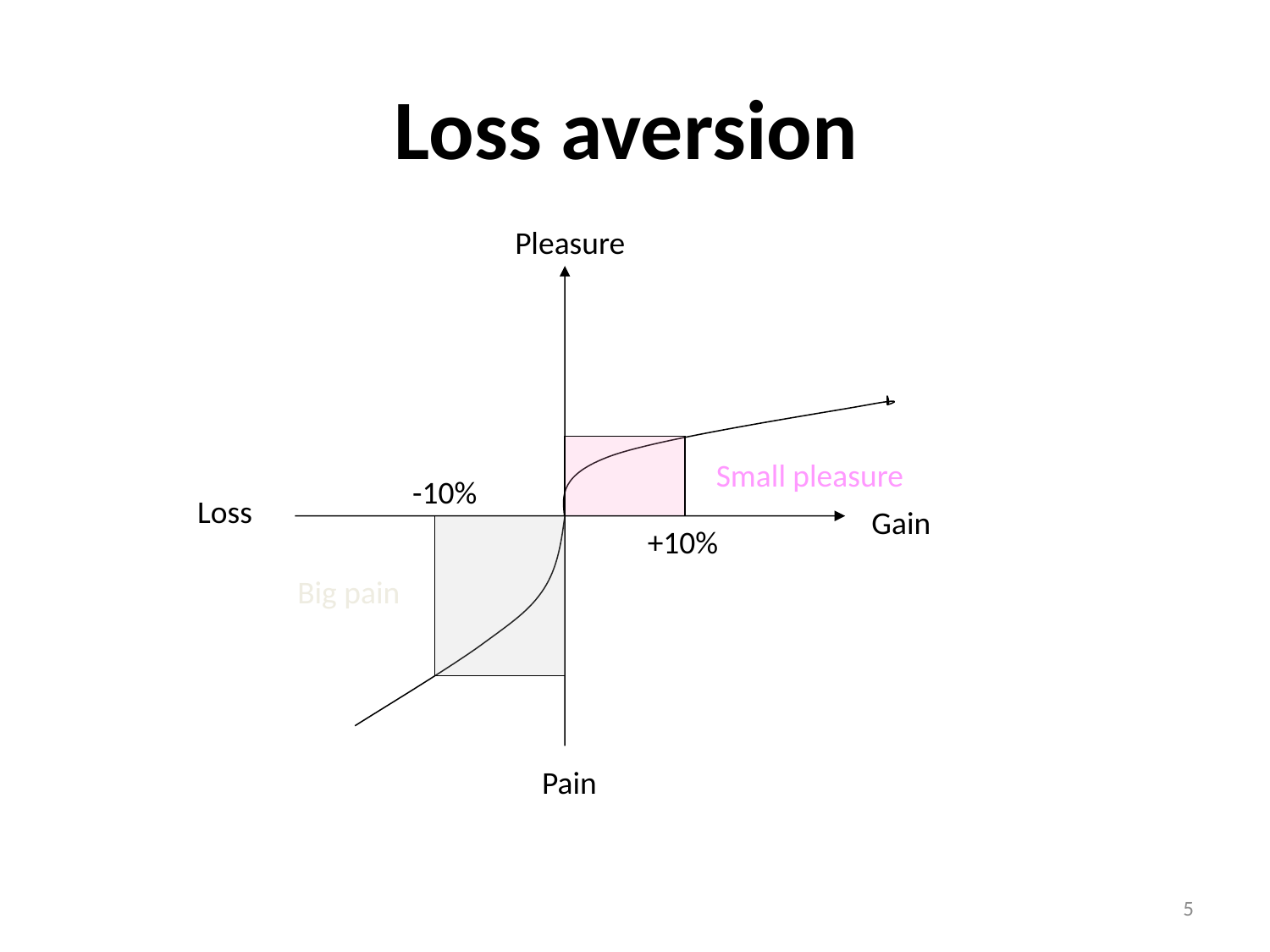

# Loss aversion
Pleasure

Small pleasure
-10%
Loss
Gain

+10%
Big pain
Pain

5